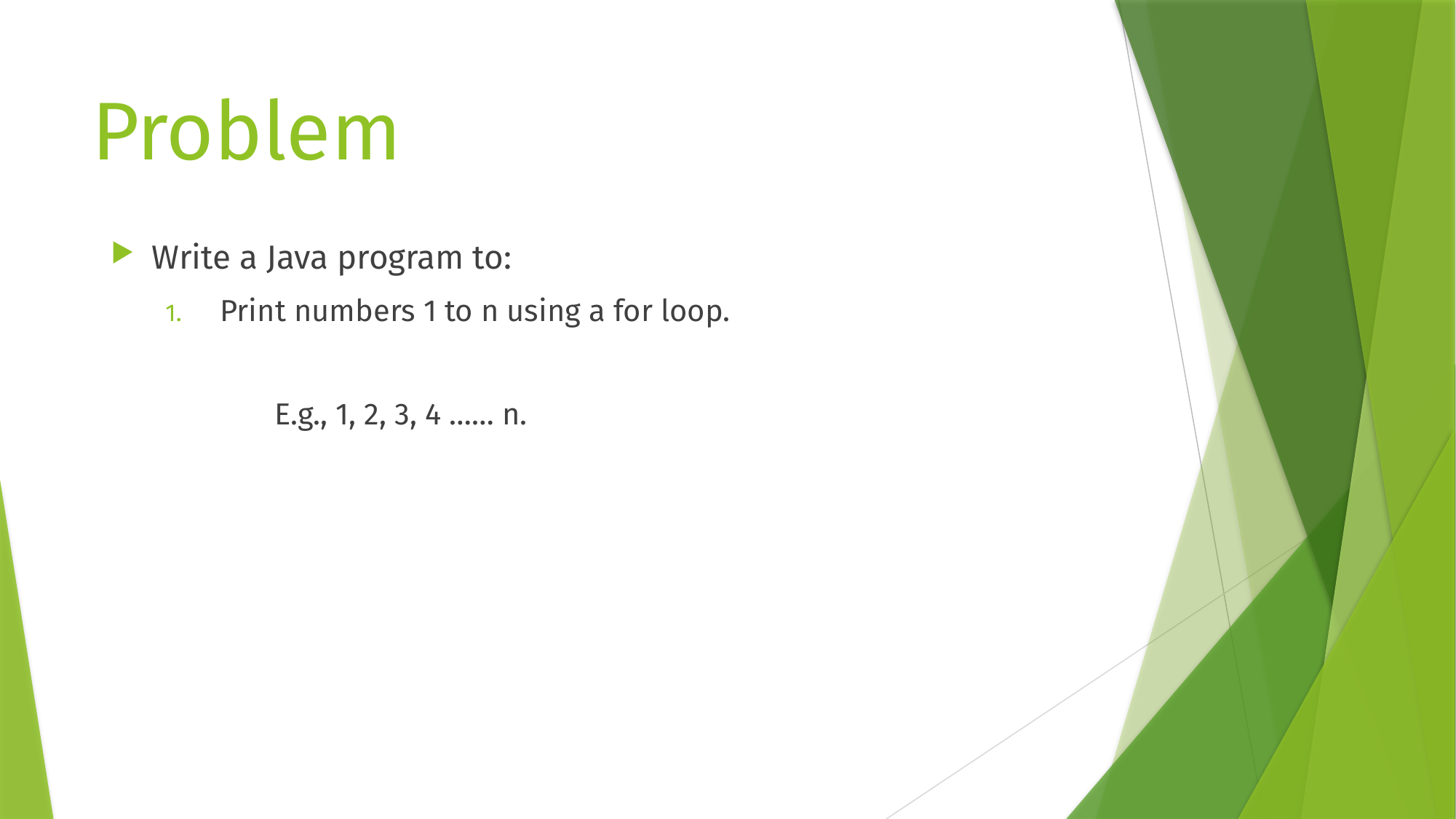

# Problem
Write a Java program to:
Print numbers 1 to n using a for loop.

	E.g., 1, 2, 3, 4 …… n.